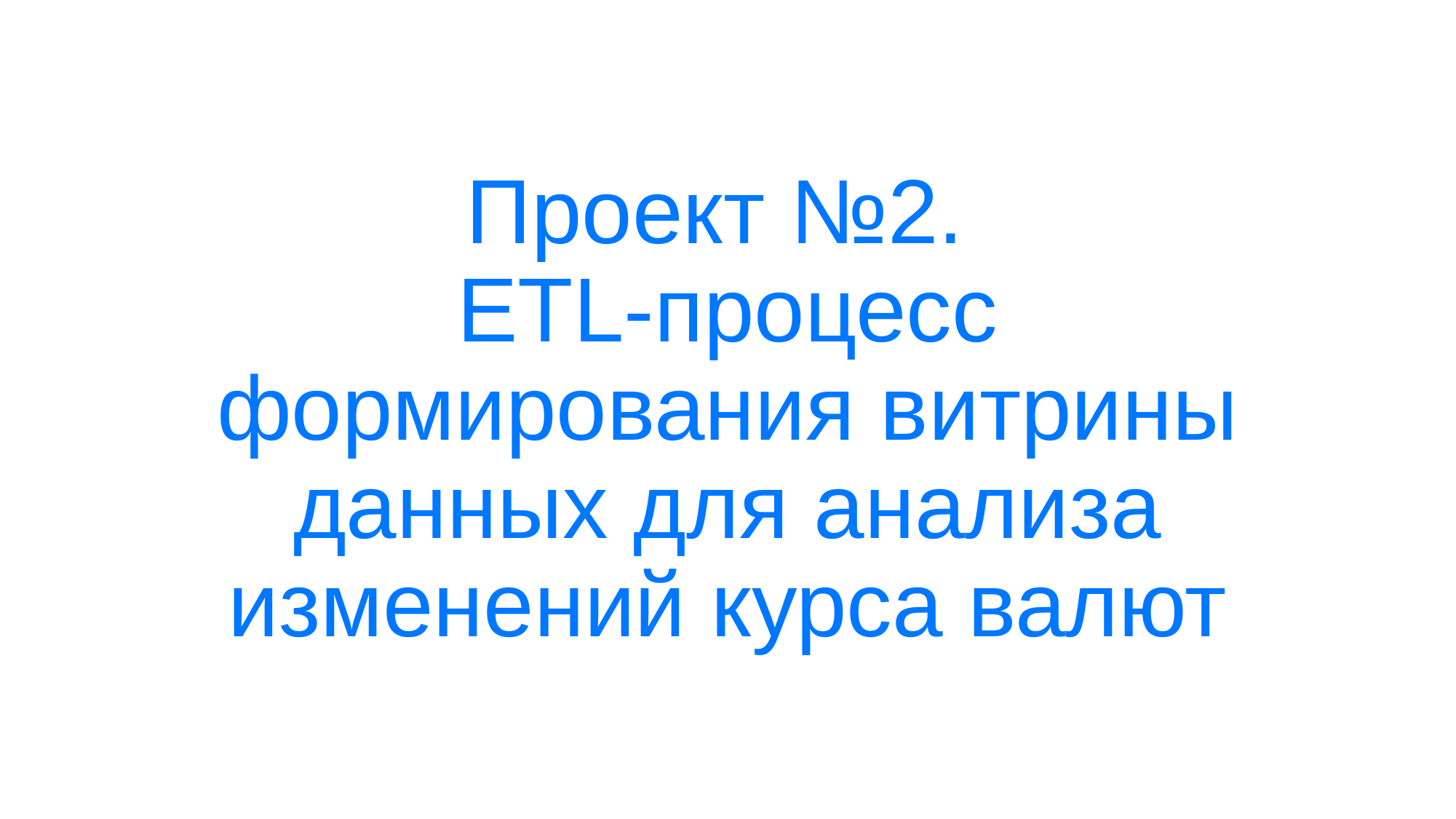

# Проект №2. ETL-процесс формирования витрины данных для анализа изменений курса валют